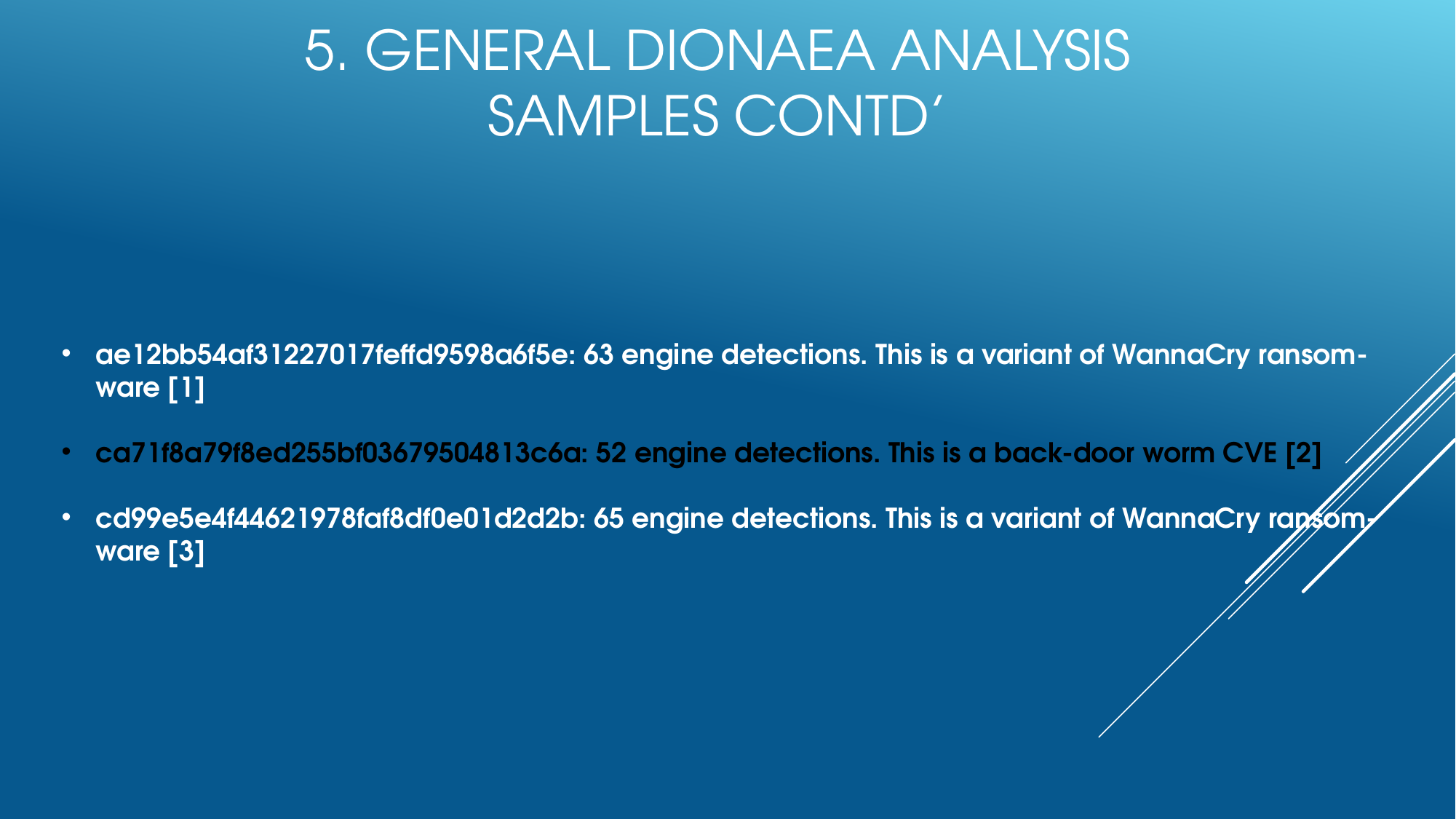

# 5. General DIONAEA ANALYSIs SAMPLES CONTD’

ae12bb54af31227017feffd9598a6f5e: 63 engine detections. This is a variant of WannaCry ransom-ware [1]

ca71f8a79f8ed255bf03679504813c6a: 52 engine detections. This is a back-door worm CVE [2]

cd99e5e4f44621978faf8df0e01d2d2b: 65 engine detections. This is a variant of WannaCry ransom-ware [3]